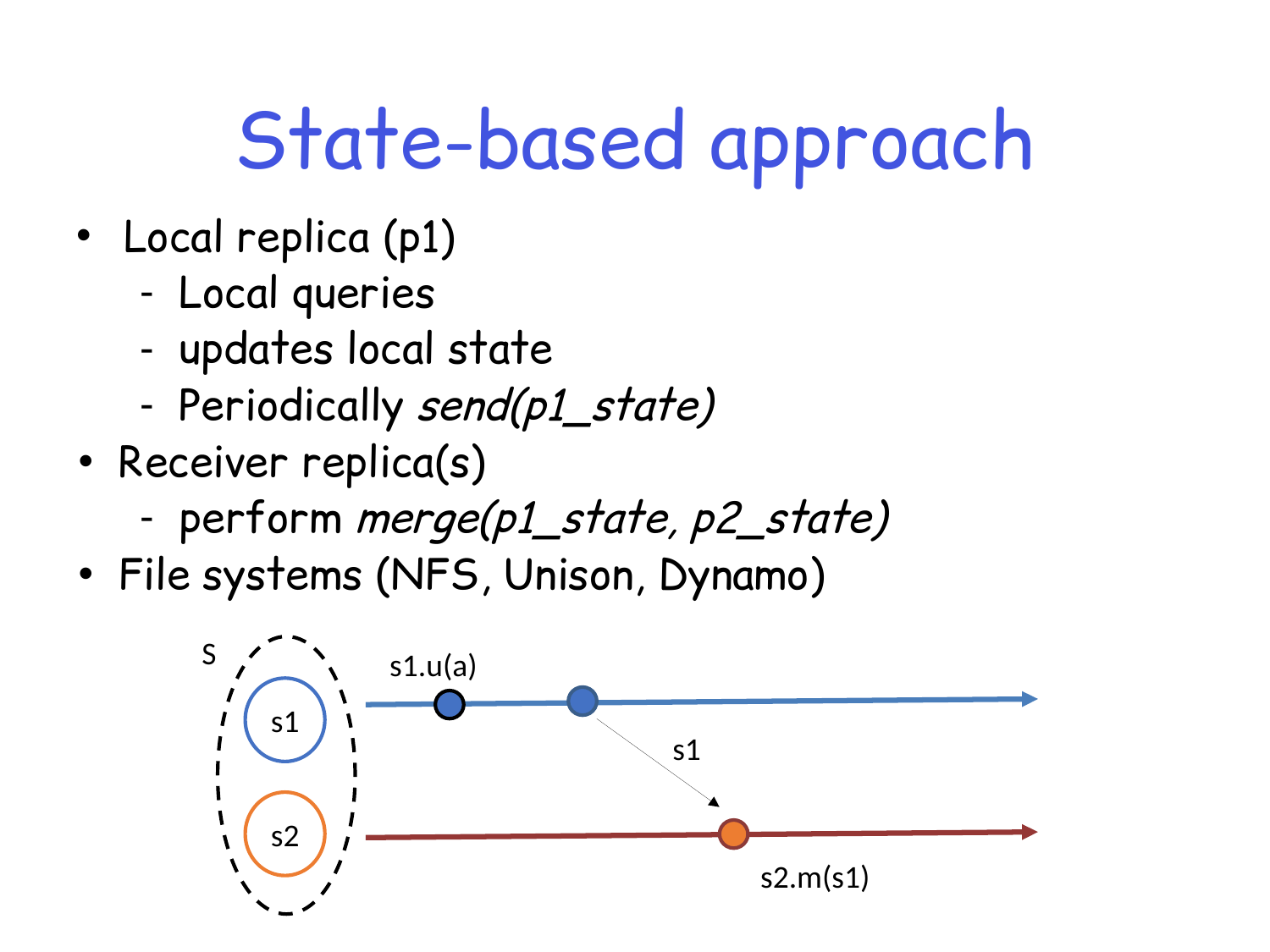

# State-based approach
Local replica (p1)
Local queries
updates local state
Periodically send(p1_state)
Receiver replica(s)
perform merge(p1_state, p2_state)
File systems (NFS, Unison, Dynamo)
S

s1

s2

s1.u(a)

s1

s2.m(s1)